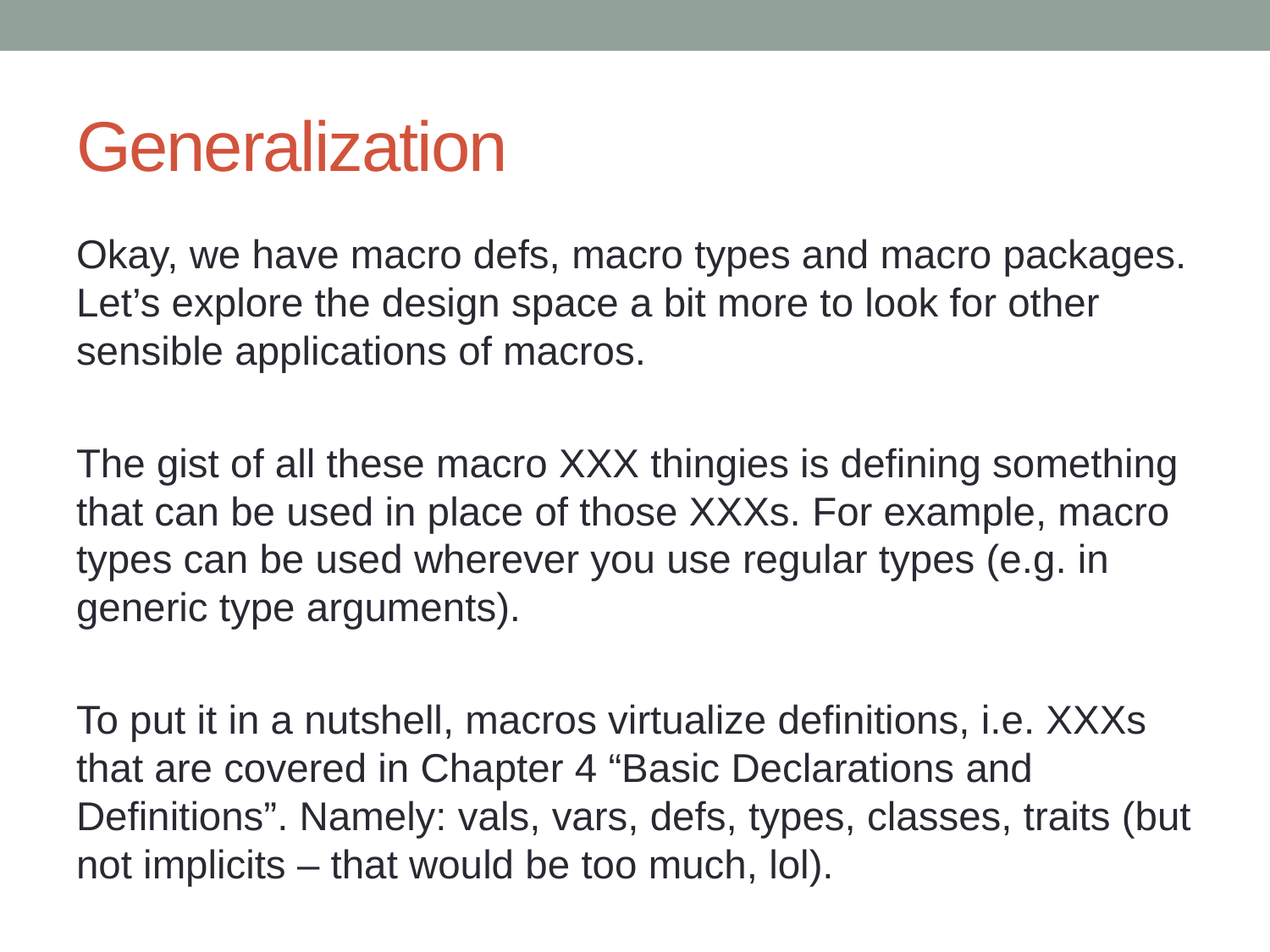

# Generalization
Okay, we have macro defs, macro types and macro packages. Let’s explore the design space a bit more to look for other sensible applications of macros.

The gist of all these macro XXX thingies is defining something that can be used in place of those XXXs. For example, macro types can be used wherever you use regular types (e.g. in generic type arguments).

To put it in a nutshell, macros virtualize definitions, i.e. XXXs that are covered in Chapter 4 “Basic Declarations and Definitions”. Namely: vals, vars, defs, types, classes, traits (but not implicits – that would be too much, lol).